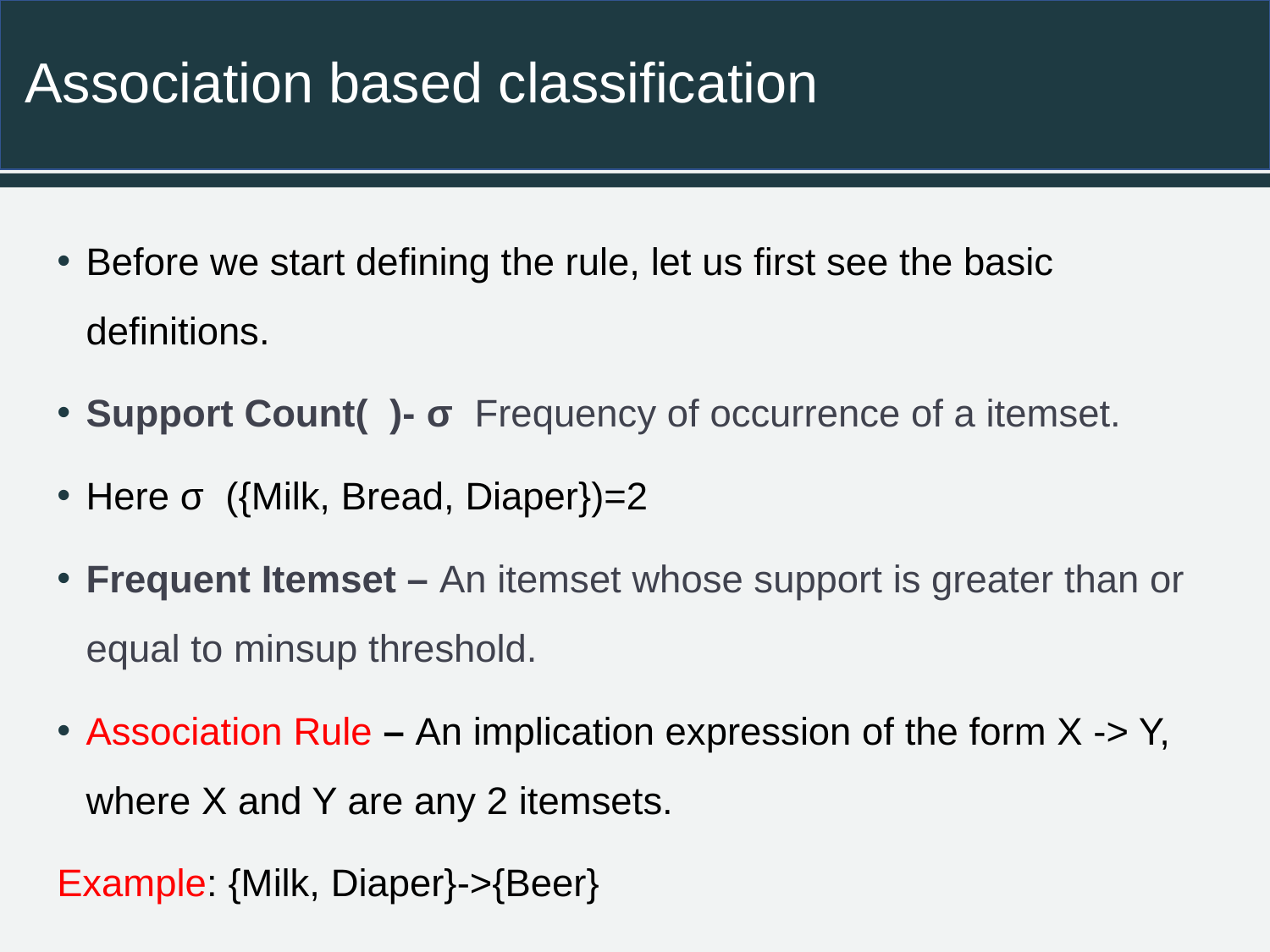

# Association based classification
Before we start defining the rule, let us first see the basic definitions.
Support Count(  )- σ  Frequency of occurrence of a itemset.
Here σ  ({Milk, Bread, Diaper})=2
Frequent Itemset – An itemset whose support is greater than or equal to minsup threshold.
Association Rule – An implication expression of the form X -> Y, where X and Y are any 2 itemsets.
Example: {Milk, Diaper}->{Beer}